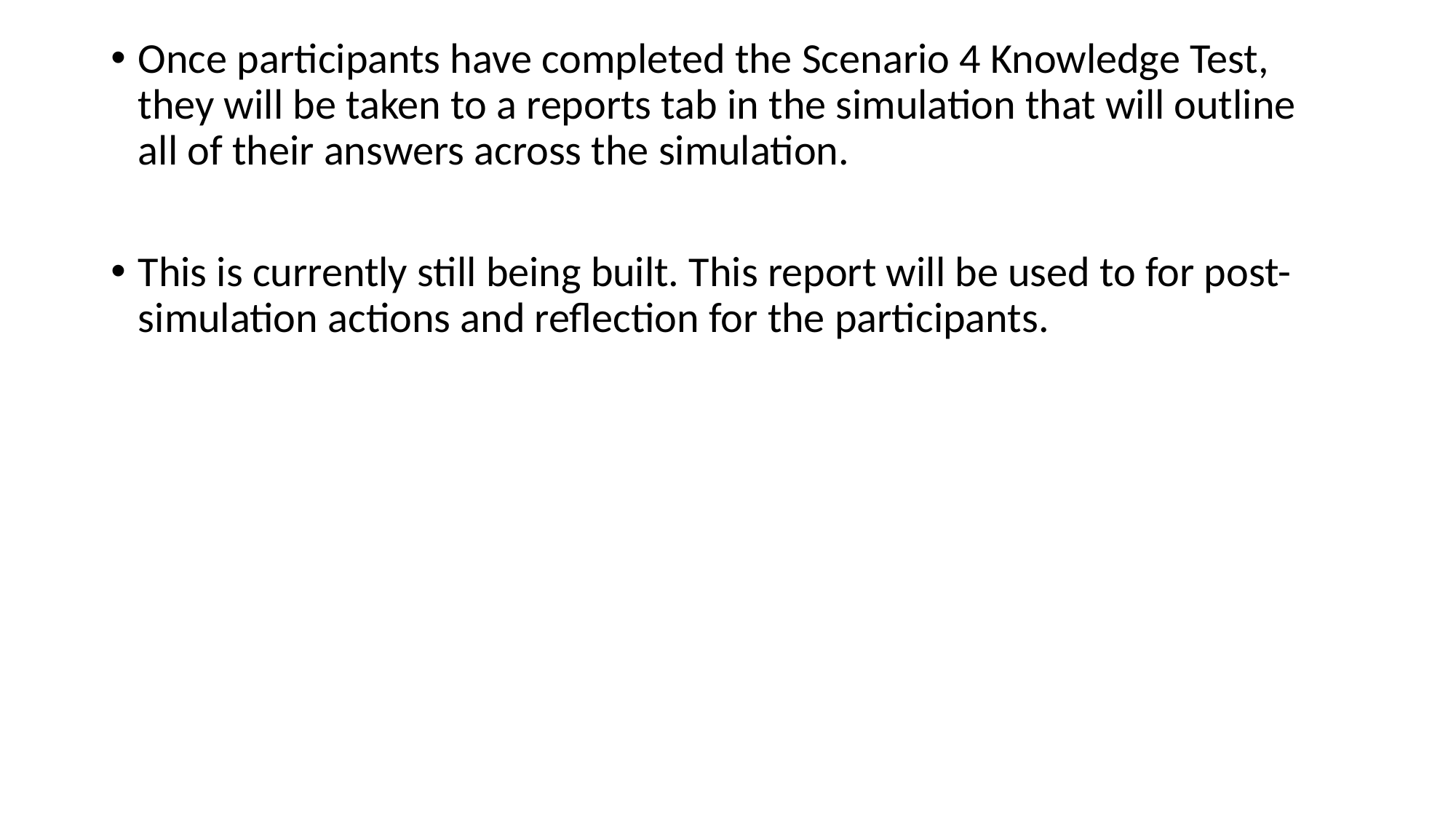

Once participants have completed the Scenario 4 Knowledge Test, they will be taken to a reports tab in the simulation that will outline all of their answers across the simulation.

This is currently still being built. This report will be used to for post-simulation actions and reflection for the participants.